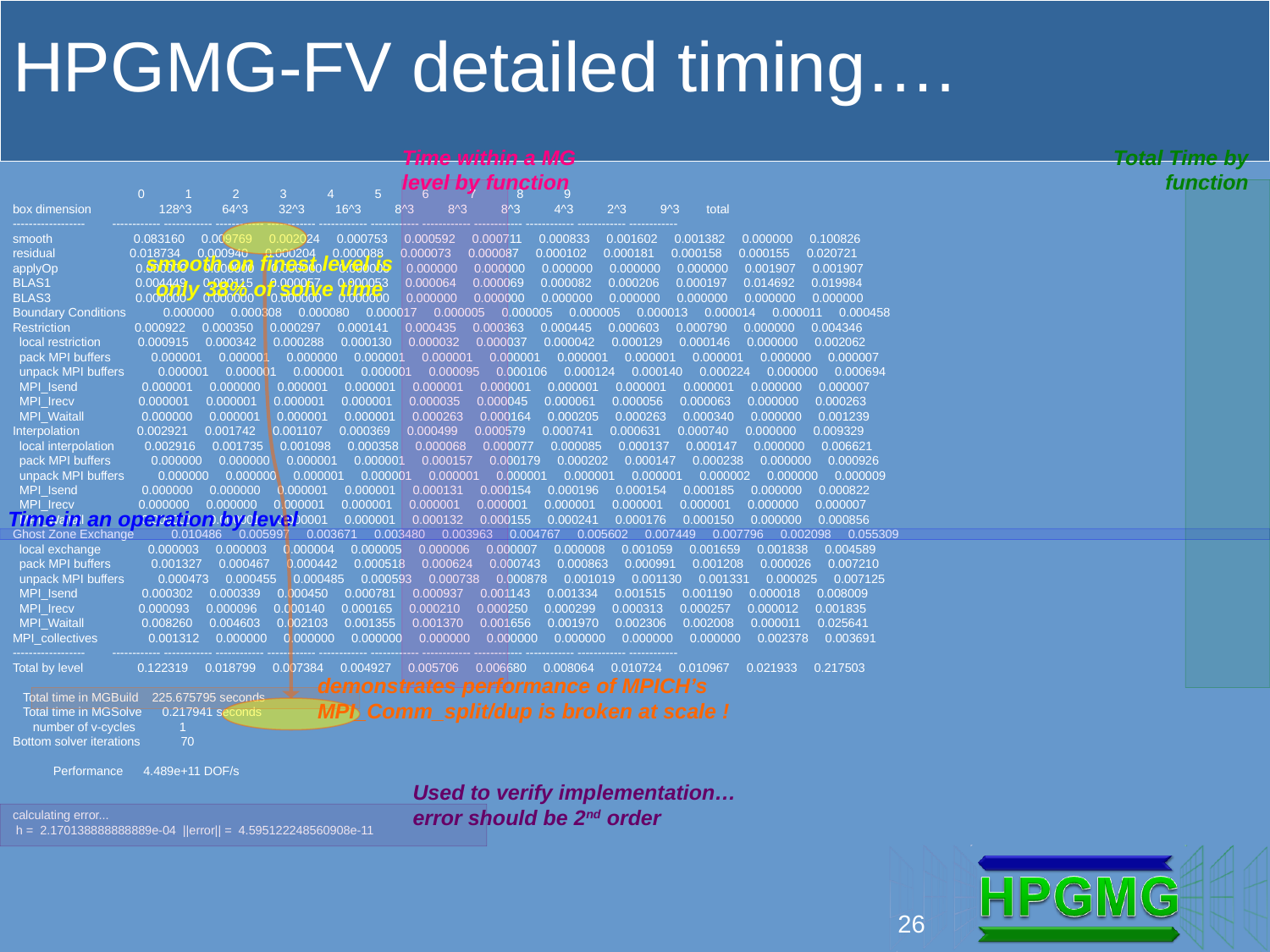

# HPGMG-FV detailed timing….
Time within a MG level by function

Total Time by function

                                     0            1            2            3            4            5            6            7            8            9
box dimension                    128^3         64^3         32^3         16^3          8^3          8^3          8^3          4^3          2^3          9^3        total
------------------        ------------ ------------ ------------ ------------ ------------ ------------ ------------ ------------ ------------ ------------ ------------
smooth                        0.083160     0.009769     0.002024     0.000753     0.000592     0.000711     0.000833     0.001602     0.001382     0.000000     0.100826
residual                      0.018734     0.000940     0.000204     0.000088     0.000073     0.000087     0.000102     0.000181     0.000158     0.000155     0.020721
applyOp                       0.000000     0.000000     0.000000     0.000000     0.000000     0.000000     0.000000     0.000000     0.000000     0.001907     0.001907
BLAS1                         0.004449     0.000115     0.000057     0.000053     0.000064     0.000069     0.000082     0.000206     0.000197     0.014692     0.019984
BLAS3                         0.000000     0.000000     0.000000     0.000000     0.000000     0.000000     0.000000     0.000000     0.000000     0.000000     0.000000
Boundary Conditions           0.000000     0.000308     0.000080     0.000017     0.000005     0.000005     0.000005     0.000013     0.000014     0.000011     0.000458
Restriction                   0.000922     0.000350     0.000297     0.000141     0.000435     0.000363     0.000445     0.000603     0.000790     0.000000     0.004346
  local restriction           0.000915     0.000342     0.000288     0.000130     0.000032     0.000037     0.000042     0.000129     0.000146     0.000000     0.002062
  pack MPI buffers            0.000001     0.000001     0.000000     0.000001     0.000001     0.000001     0.000001     0.000001     0.000001     0.000000     0.000007
  unpack MPI buffers          0.000001     0.000001     0.000001     0.000001     0.000095     0.000106     0.000124     0.000140     0.000224     0.000000     0.000694
  MPI_Isend                   0.000001     0.000000     0.000001     0.000001     0.000001     0.000001     0.000001     0.000001     0.000001     0.000000     0.000007
  MPI_Irecv                   0.000001     0.000001     0.000001     0.000001     0.000035     0.000045     0.000061     0.000056     0.000063     0.000000     0.000263
  MPI_Waitall                 0.000000     0.000001     0.000001     0.000001     0.000263     0.000164     0.000205     0.000263     0.000340     0.000000     0.001239
Interpolation                 0.002921     0.001742     0.001107     0.000369     0.000499     0.000579     0.000741     0.000631     0.000740     0.000000     0.009329
  local interpolation         0.002916     0.001735     0.001098     0.000358     0.000068     0.000077     0.000085     0.000137     0.000147     0.000000     0.006621
  pack MPI buffers            0.000000     0.000000     0.000001     0.000001     0.000157     0.000179     0.000202     0.000147     0.000238     0.000000     0.000926
  unpack MPI buffers          0.000000     0.000000     0.000001     0.000001     0.000001     0.000001     0.000001     0.000001     0.000002     0.000000     0.000009
  MPI_Isend                   0.000000     0.000000     0.000001     0.000001     0.000131     0.000154     0.000196     0.000154     0.000185     0.000000     0.000822
  MPI_Irecv                   0.000000     0.000000     0.000001     0.000001     0.000001     0.000001     0.000001     0.000001     0.000001     0.000000     0.000007
  MPI_Waitall                 0.000001     0.000001     0.000001     0.000001     0.000132     0.000155     0.000241     0.000176     0.000150     0.000000     0.000856
Ghost Zone Exchange           0.010486     0.005997     0.003671     0.003480     0.003963     0.004767     0.005602     0.007449     0.007796     0.002098     0.055309
  local exchange              0.000003     0.000003     0.000004     0.000005     0.000006     0.000007     0.000008     0.001059     0.001659     0.001838     0.004589
  pack MPI buffers            0.001327     0.000467     0.000442     0.000518     0.000624     0.000743     0.000863     0.000991     0.001208     0.000026     0.007210
  unpack MPI buffers          0.000473     0.000455     0.000485     0.000593     0.000738     0.000878     0.001019     0.001130     0.001331     0.000025     0.007125
  MPI_Isend                   0.000302     0.000339     0.000450     0.000781     0.000937     0.001143     0.001334     0.001515     0.001190     0.000018     0.008009
  MPI_Irecv                   0.000093     0.000096     0.000140     0.000165     0.000210     0.000250     0.000299     0.000313     0.000257     0.000012     0.001835
  MPI_Waitall                 0.008260     0.004603     0.002103     0.001355     0.001370     0.001656     0.001970     0.002306     0.002008     0.000011     0.025641
MPI_collectives               0.001312     0.000000     0.000000     0.000000     0.000000     0.000000     0.000000     0.000000     0.000000     0.002378     0.003691
------------------        ------------ ------------ ------------ ------------ ------------ ------------ ------------ ------------ ------------ ------------ ------------
Total by level                0.122319     0.018799     0.007384     0.004927     0.005706     0.006680     0.008064     0.010724     0.010967     0.021933     0.217503

   Total time in MGBuild    225.675795 seconds
   Total time in MGSolve      0.217941 seconds
      number of v-cycles             1
Bottom solver iterations            70

            Performance      4.489e+11 DOF/s

calculating error...
 h =  2.170138888888889e-04  ||error|| =  4.595122248560908e-11

smooth on finest level is only 38% of solve time

Time in an operation by level

demonstrates performance of MPICH’s MPI_Comm_split/dup is broken at scale !

Used to verify implementation…error should be 2nd order

26